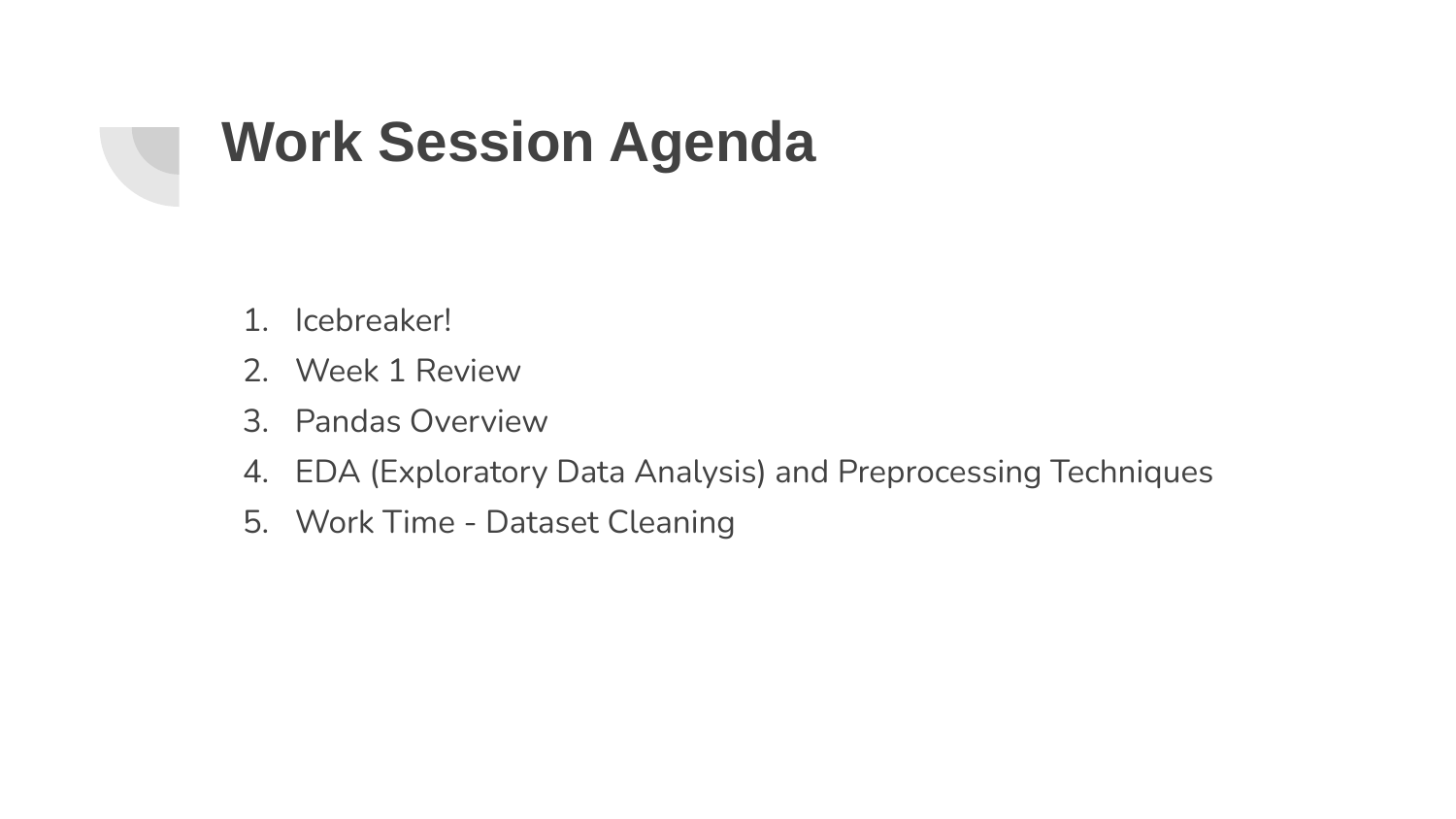

# Work Session Agenda
Icebreaker!
Week 1 Review
Pandas Overview
EDA (Exploratory Data Analysis) and Preprocessing Techniques
Work Time - Dataset Cleaning